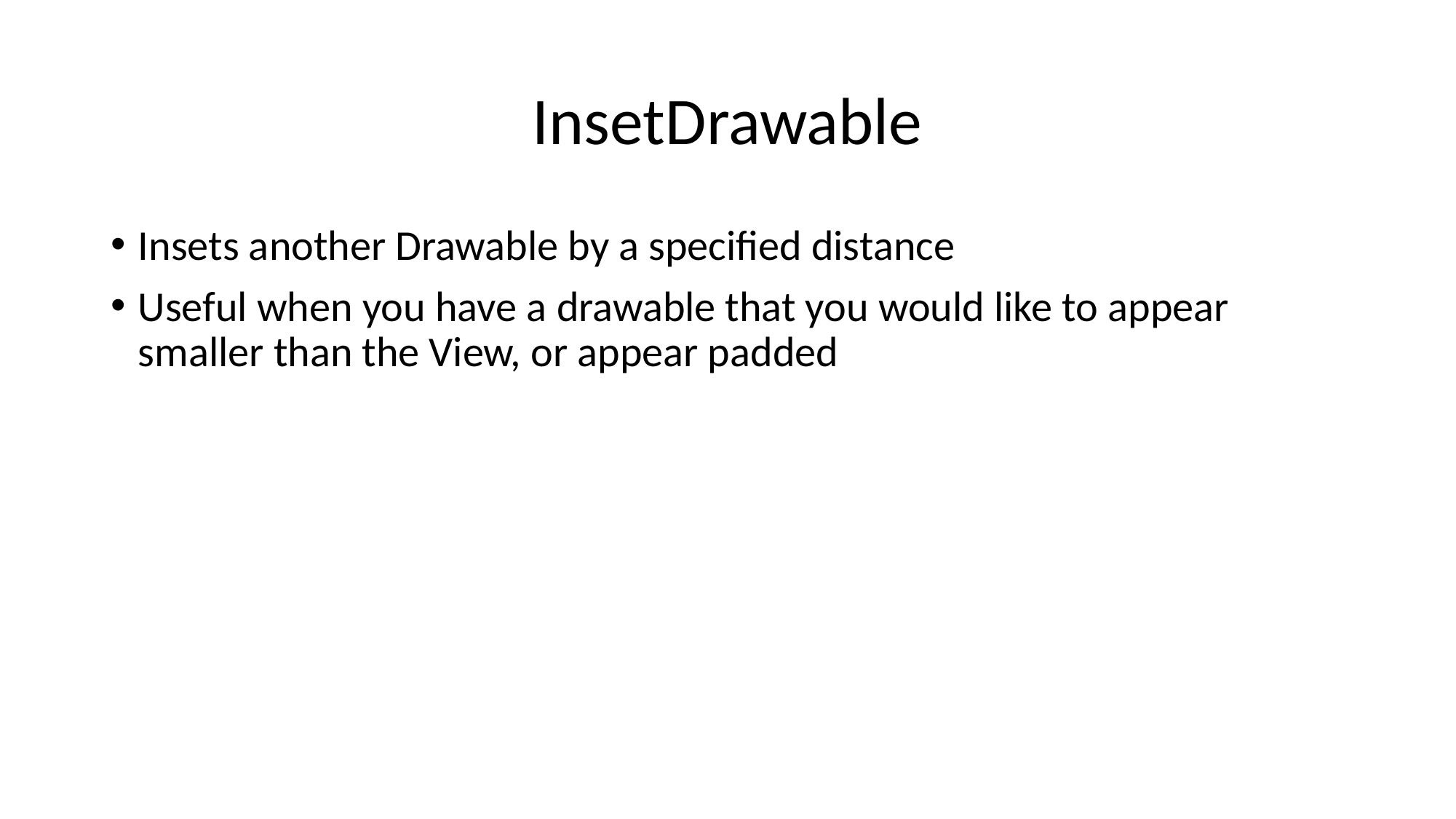

# InsetDrawable
Insets another Drawable by a specified distance
Useful when you have a drawable that you would like to appear smaller than the View, or appear padded